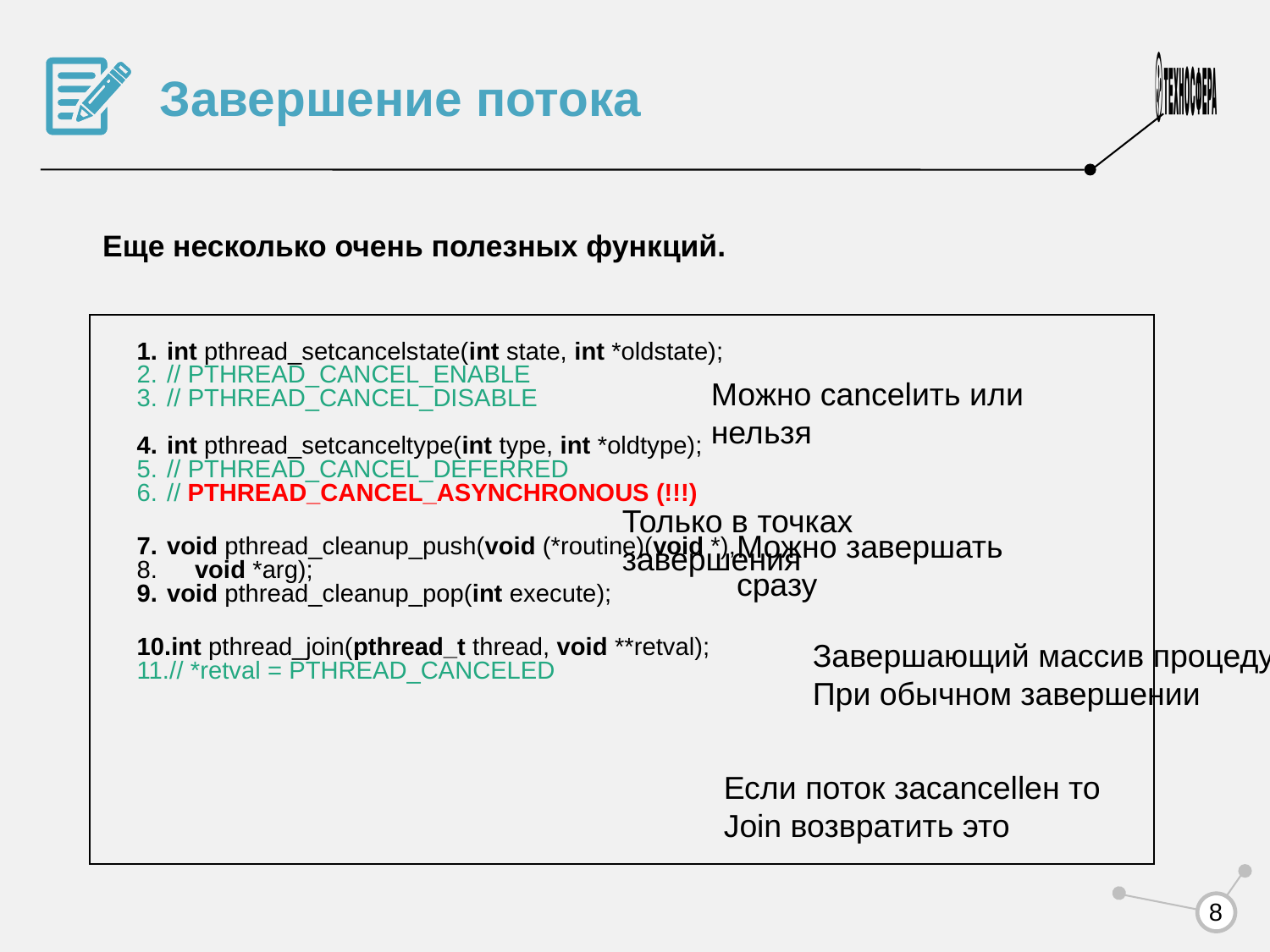

Завершение потока
Еще несколько очень полезных функций.
int pthread_setcancelstate(int state, int *oldstate);
// PTHREAD_CANCEL_ENABLE
// PTHREAD_CANCEL_DISABLE

int pthread_setcanceltype(int type, int *oldtype);
// PTHREAD_CANCEL_DEFERRED
// PTHREAD_CANCEL_ASYNCHRONOUS (!!!)

void pthread_cleanup_push(void (*routine)(void *),
    void *arg);
void pthread_cleanup_pop(int execute);

int pthread_join(pthread_t thread, void **retval);
// *retval = PTHREAD_CANCELED
Можно cancelить или нельзя
Только в точках завершения
Можно завершать сразу
Завершающий массив процедур который будет вызван
При обычном завершении

Если поток заcancellен то
Join возвратить это
8